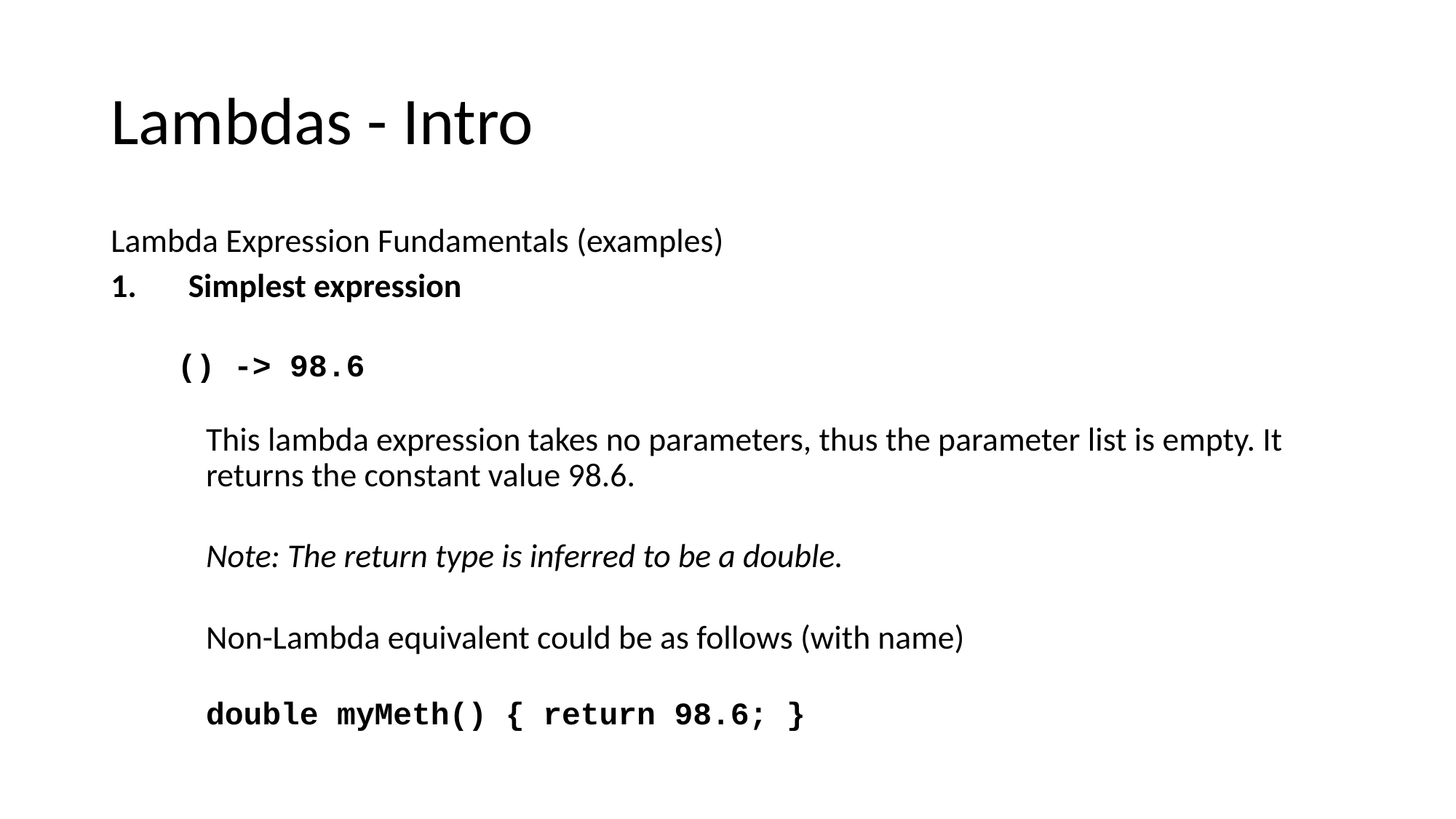

# Lambdas - Intro
Lambda Expression Fundamentals (examples)
Simplest expression
	() -> 98.6
This lambda expression takes no parameters, thus the parameter list is empty. It returns the constant value 98.6.

Note: The return type is inferred to be a double.

Non-Lambda equivalent could be as follows (with name)

double myMeth() { return 98.6; }